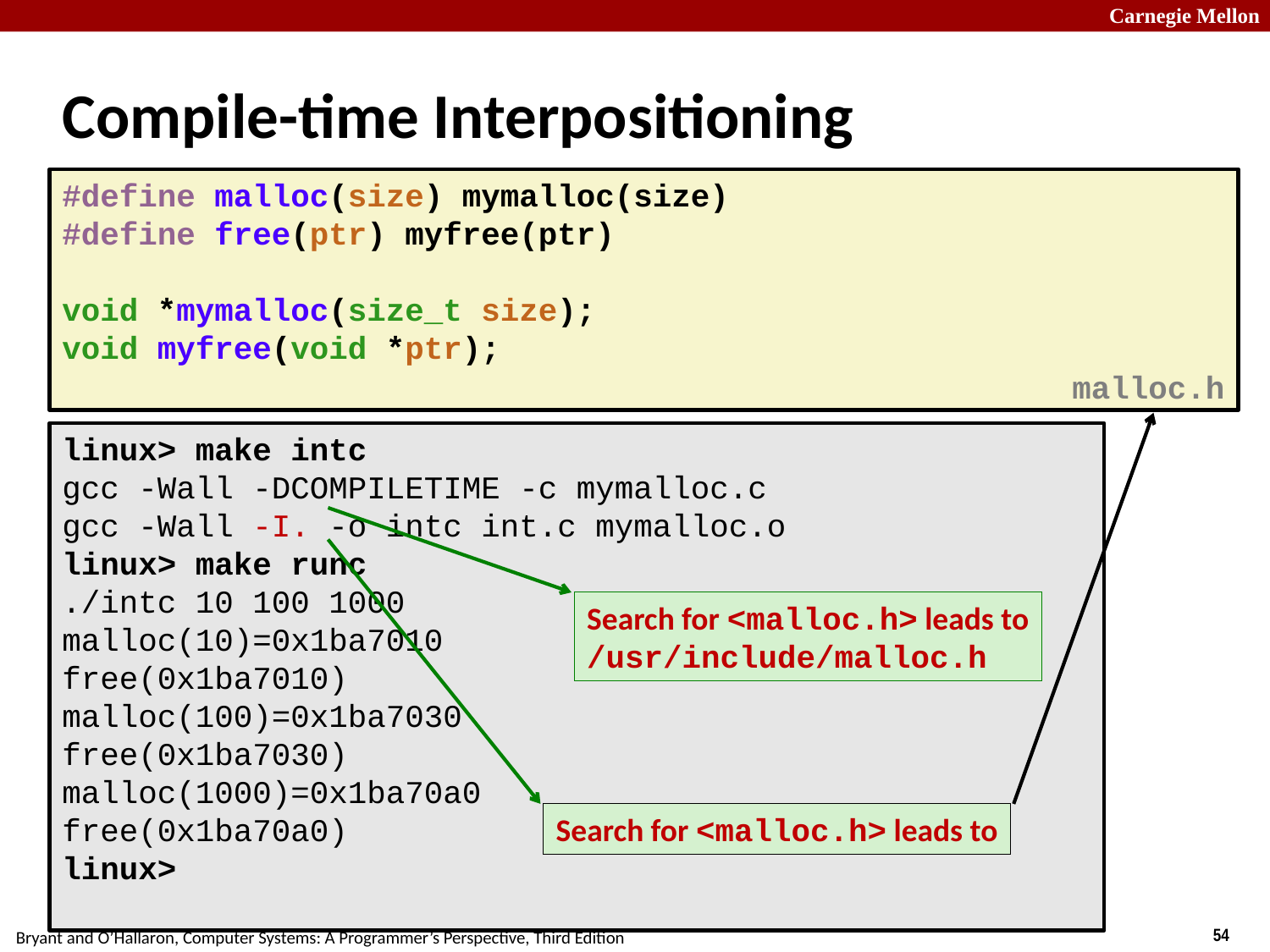

# Compile-time Interpositioning
#define malloc(size) mymalloc(size)
#define free(ptr) myfree(ptr)

void *mymalloc(size_t size);
void myfree(void *ptr);

malloc.h
linux> make intc
gcc -Wall -DCOMPILETIME -c mymalloc.c
gcc -Wall -I. -o intc int.c mymalloc.o
linux> make runc
./intc 10 100 1000
malloc(10)=0x1ba7010
free(0x1ba7010)
malloc(100)=0x1ba7030
free(0x1ba7030)
malloc(1000)=0x1ba70a0
free(0x1ba70a0)
linux>

Search for <malloc.h> leads to
/usr/include/malloc.h
Search for <malloc.h> leads to